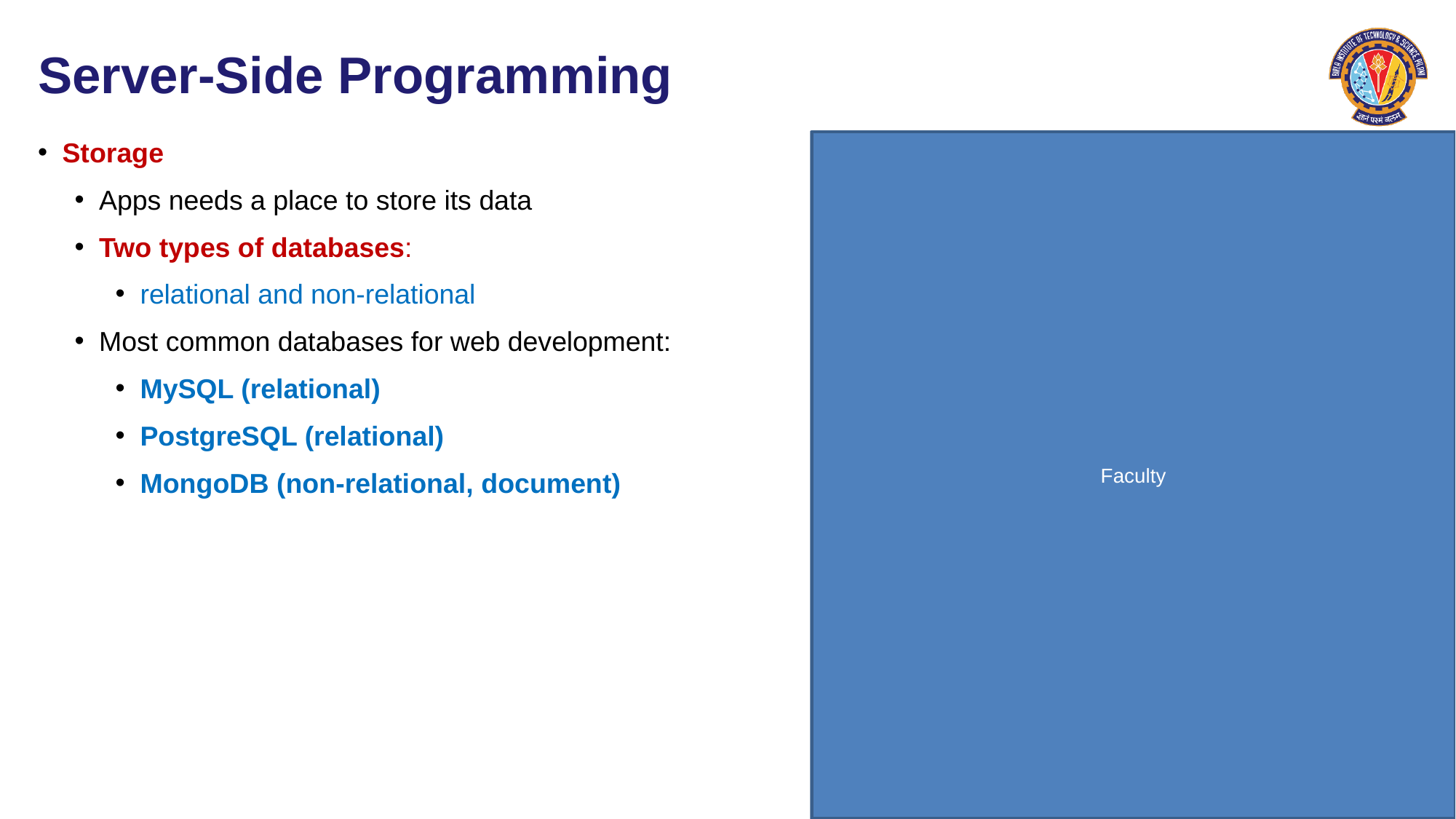

# Server-Side Programming
Storage
Apps needs a place to store its data
Two types of databases:
relational and non-relational
Most common databases for web development:
MySQL (relational)
PostgreSQL (relational)
MongoDB (non-relational, document)